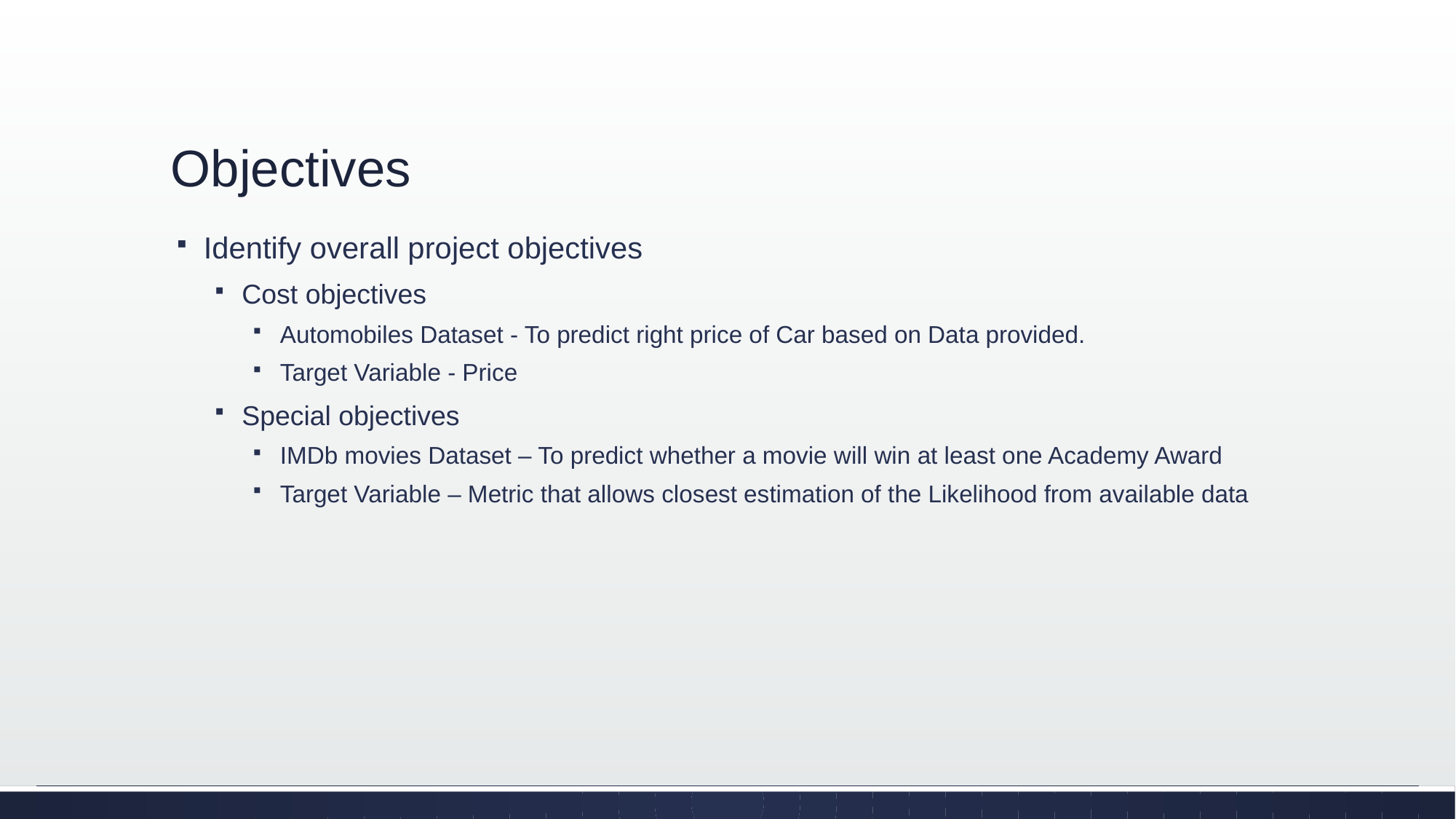

# Objectives
Identify overall project objectives
Cost objectives
Automobiles Dataset - To predict right price of Car based on Data provided.
Target Variable - Price
Special objectives
IMDb movies Dataset – To predict whether a movie will win at least one Academy Award
Target Variable – Metric that allows closest estimation of the Likelihood from available data